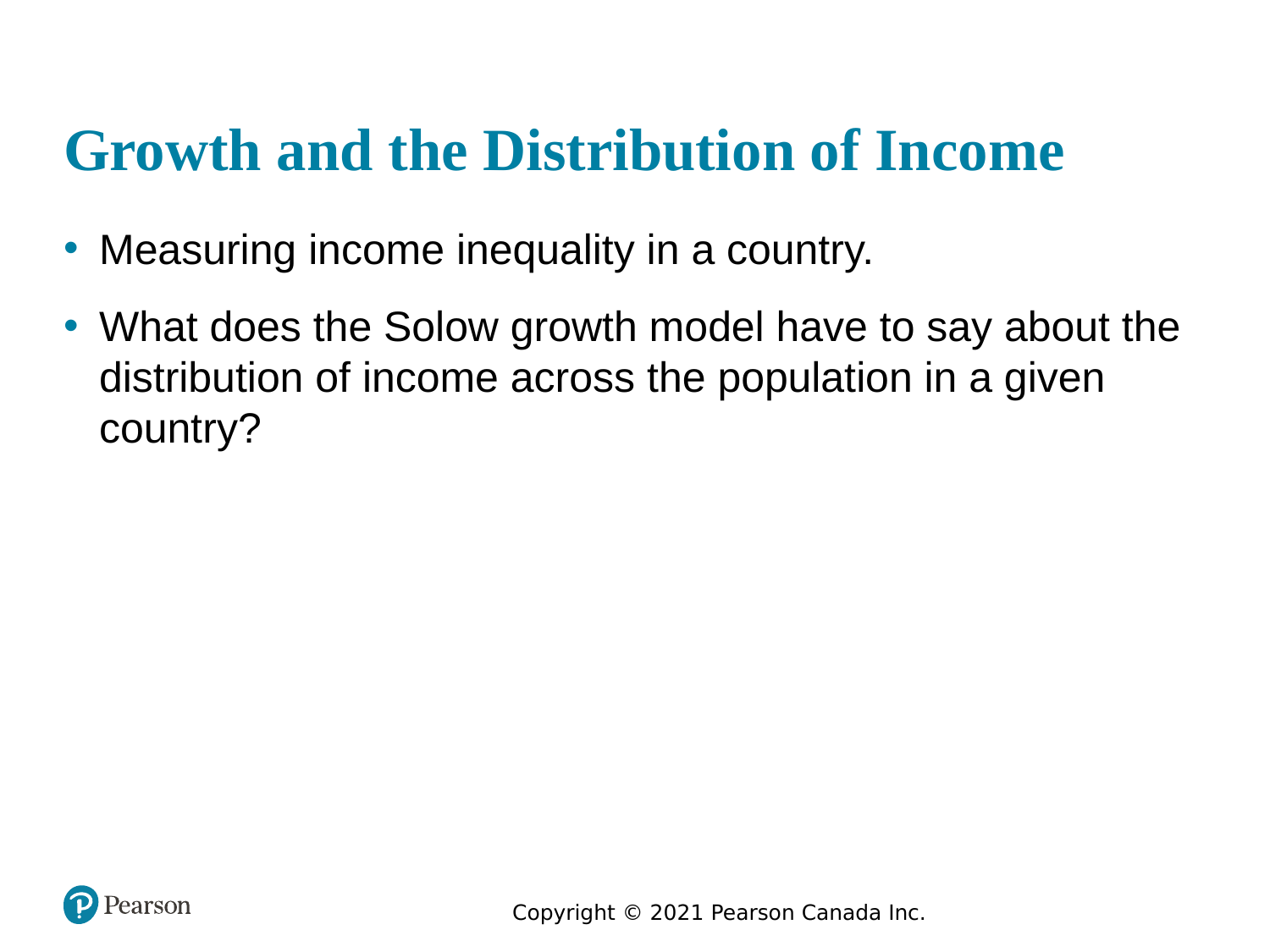

# Growth and the Distribution of Income
Measuring income inequality in a country.
What does the Solow growth model have to say about the distribution of income across the population in a given country?